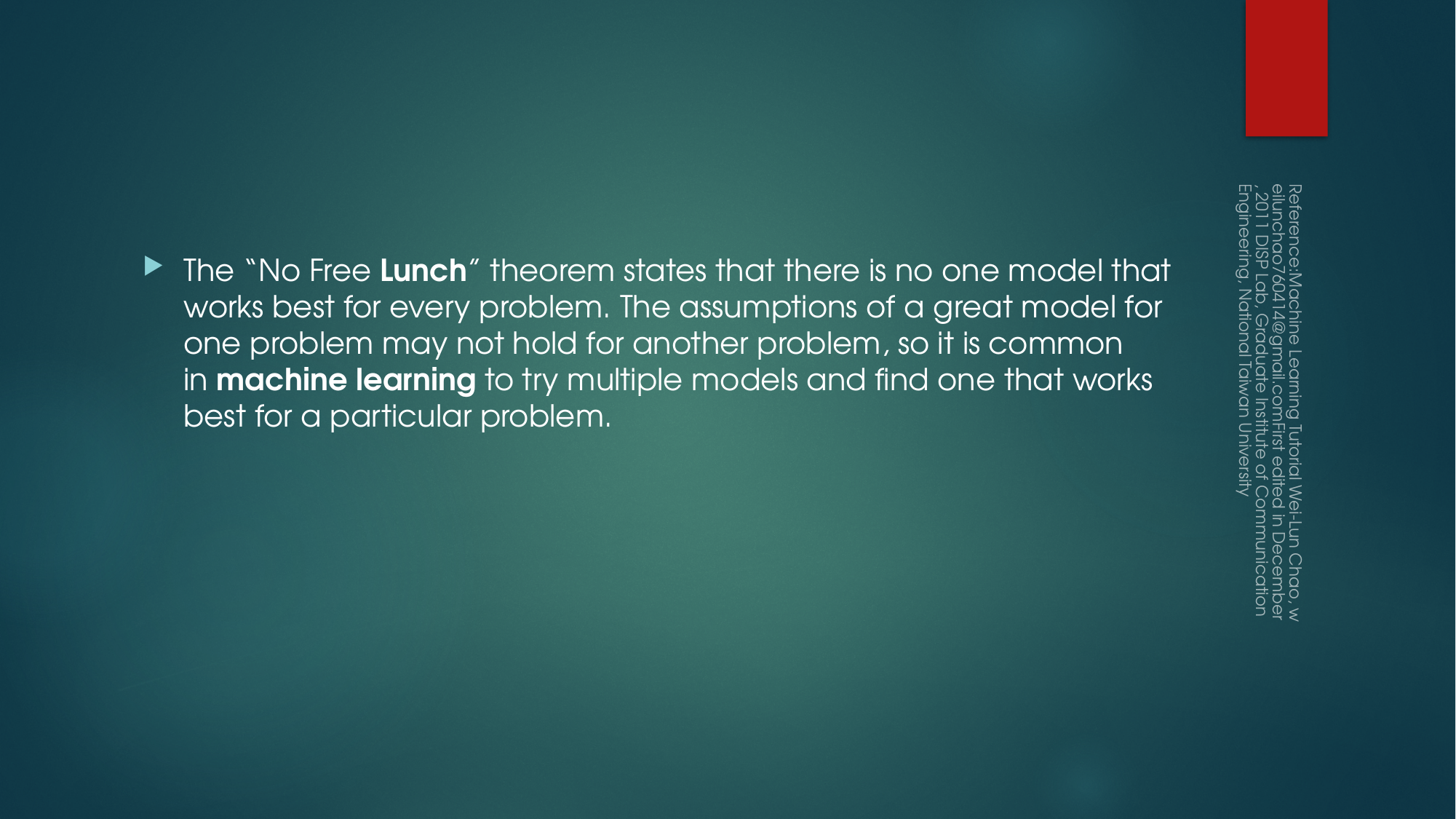

#
The “No Free Lunch” theorem states that there is no one model that works best for every problem. The assumptions of a great model for one problem may not hold for another problem, so it is common in machine learning to try multiple models and find one that works best for a particular problem.

Reference:Machine Learning Tutorial Wei-Lun Chao, weilunchao760414@gmail.comFirst edited in December, 2011 DISP Lab, Graduate Institute of Communication Engineering, National Taiwan University